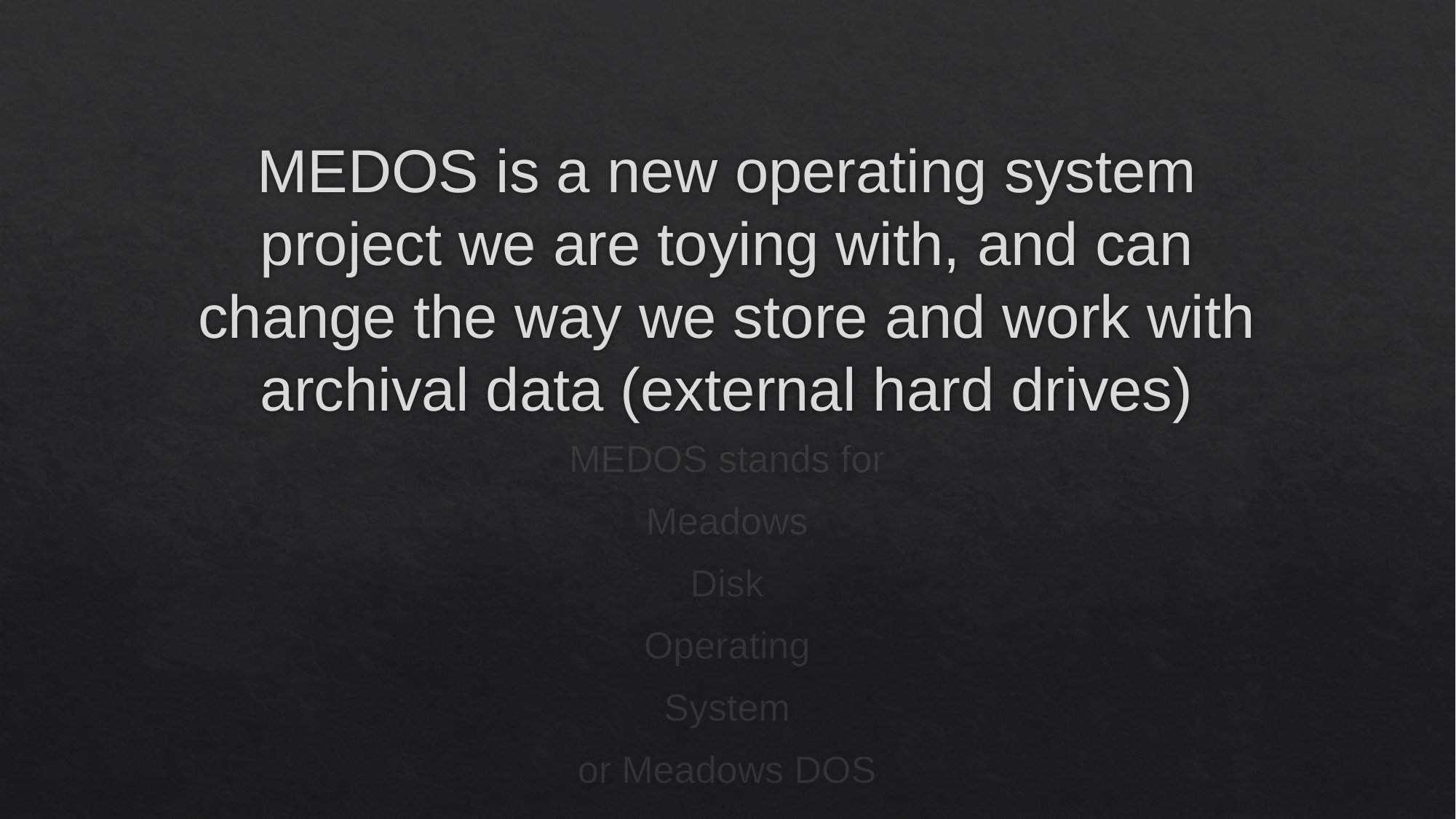

# MEDOS is a new operating system project we are toying with, and can change the way we store and work with archival data (external hard drives)
MEDOS stands for
Meadows
Disk
Operating
System
 or Meadows DOS